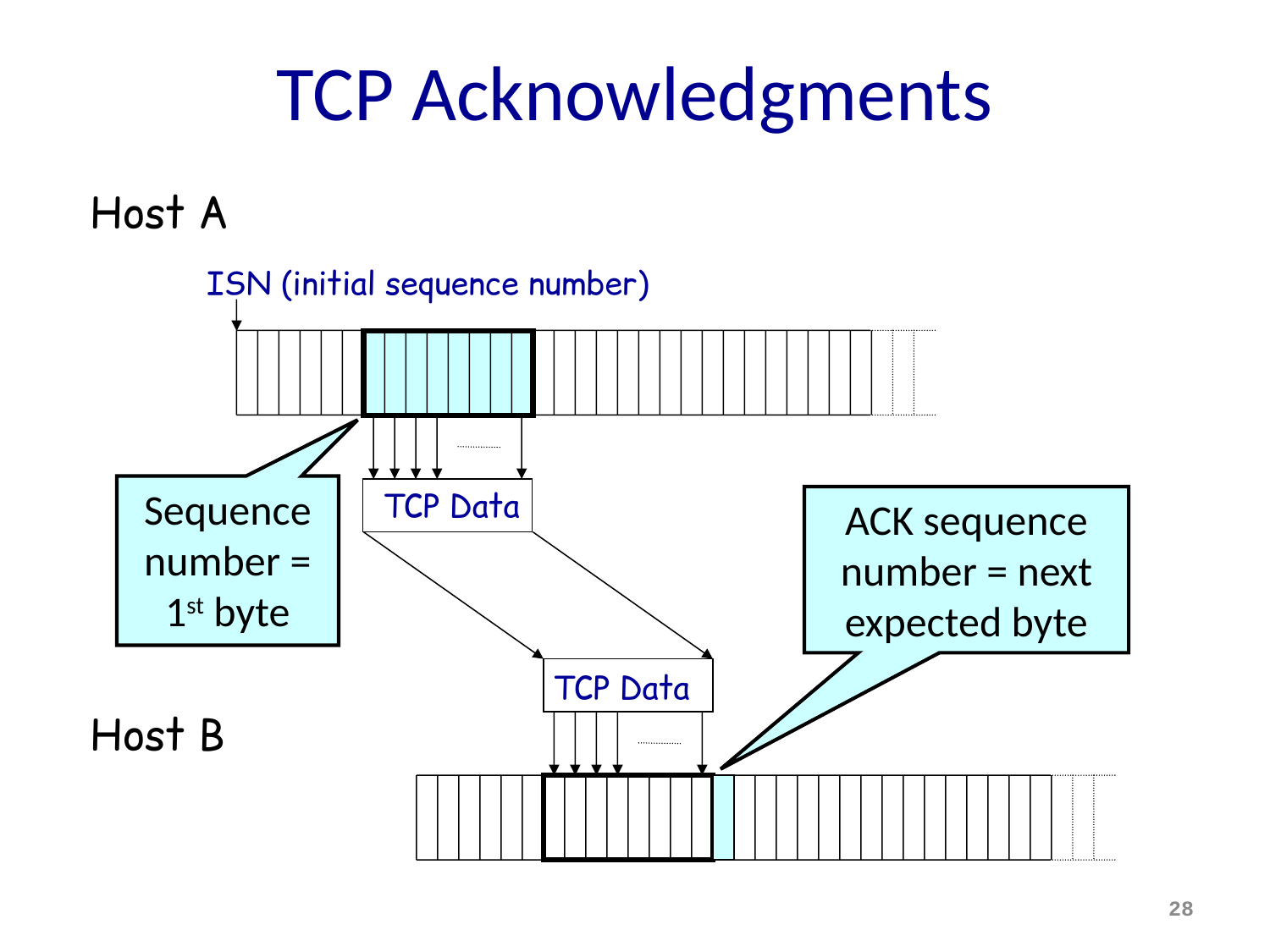

# TCP Acknowledgments
Host A
ISN (initial sequence number)

Sequence number = 1st byte

TCP Data
ACK sequence number = next expected byte

TCP Data
Host B

28